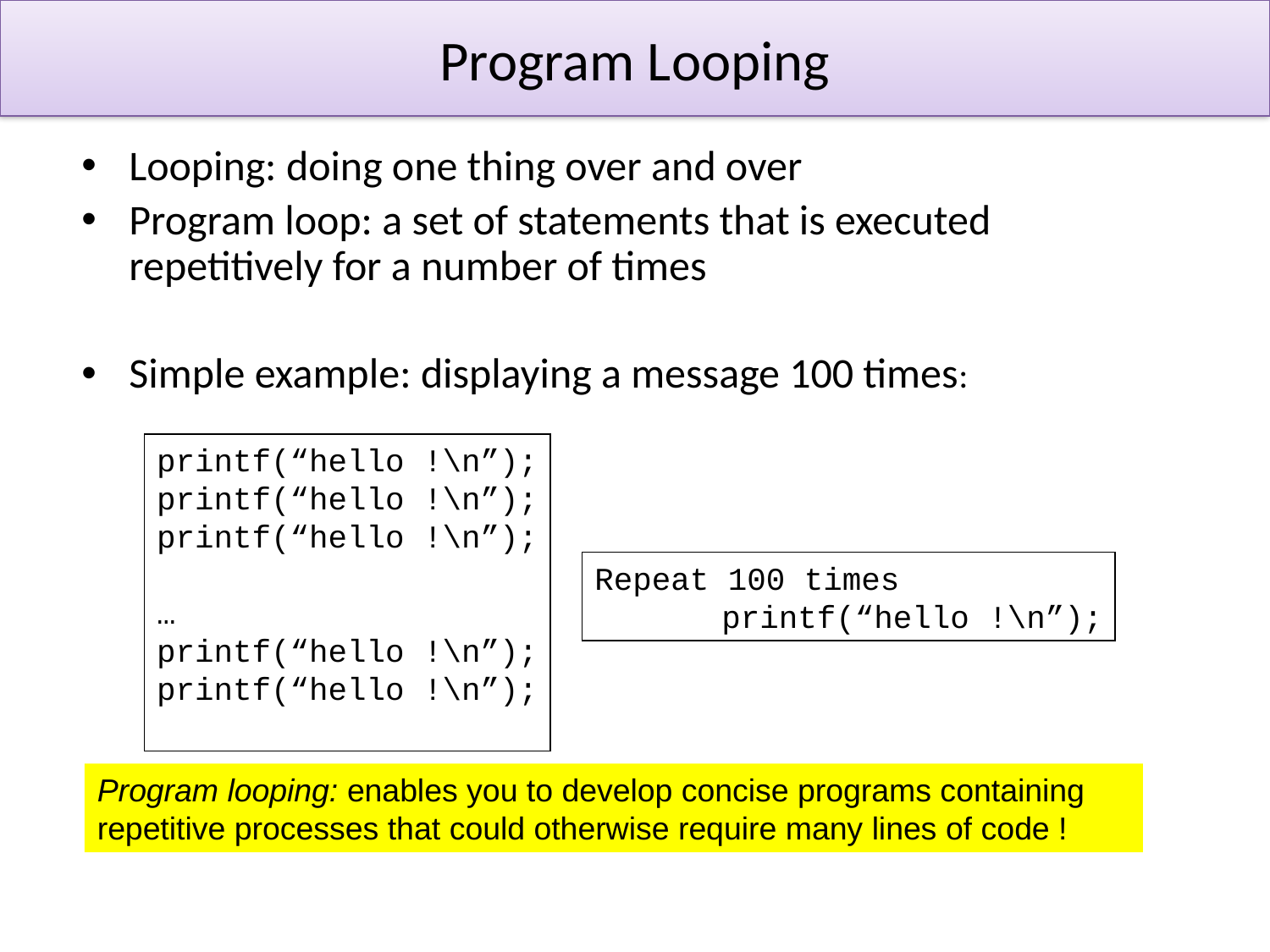

# Program Looping

Looping: doing one thing over and over
Program loop: a set of statements that is executed repetitively for a number of times

Simple example: displaying a message 100 times:

printf(“hello !\n”);
printf(“hello !\n”);
printf(“hello !\n”);

…
printf(“hello !\n”);
printf(“hello !\n”);

Repeat 100 times
	printf(“hello !\n”);
Program looping: enables you to develop concise programs containing
repetitive processes that could otherwise require many lines of code !